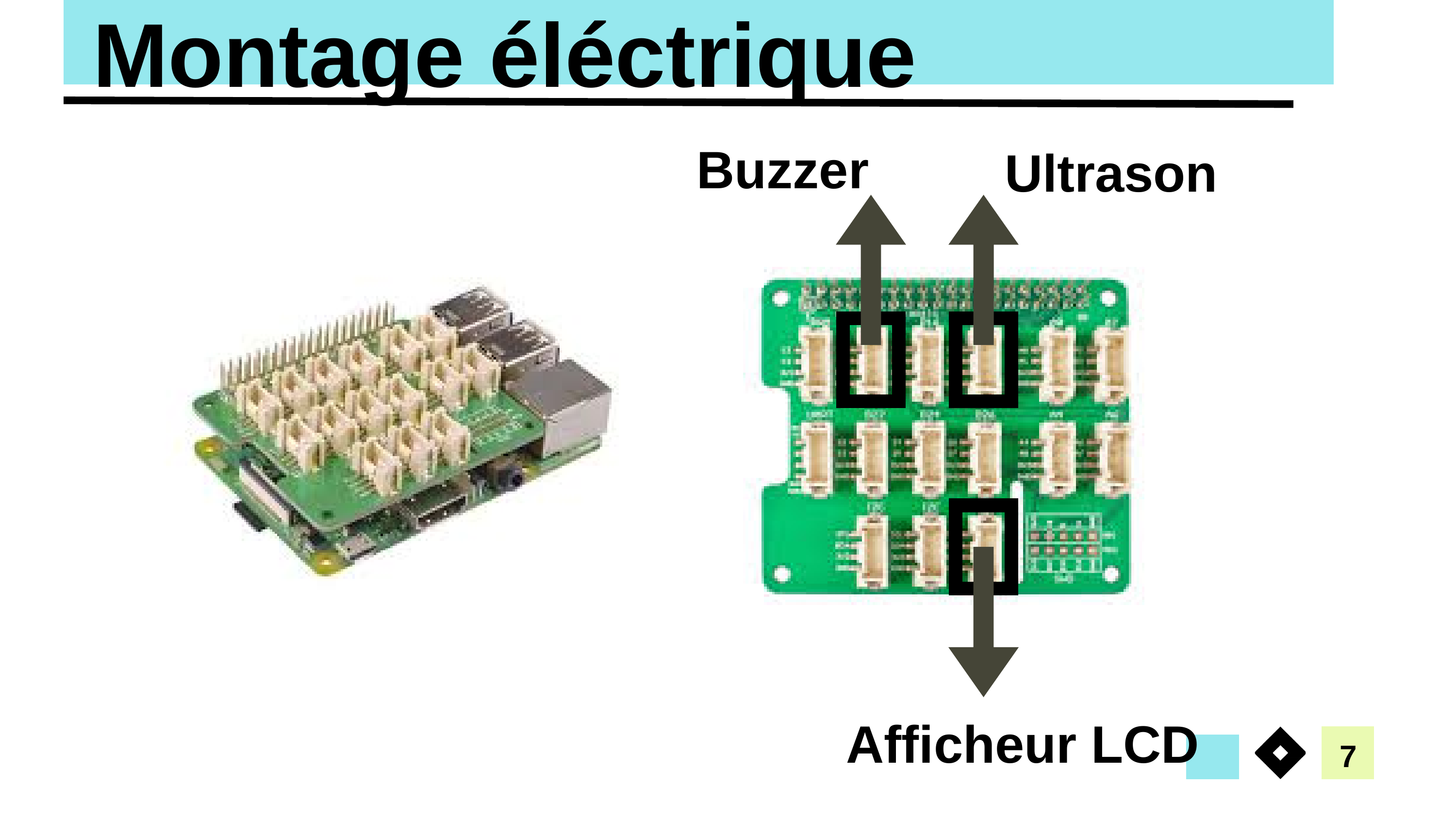

Montage éléctrique

Buzzer
Ultrason

Afficheur LCD

7